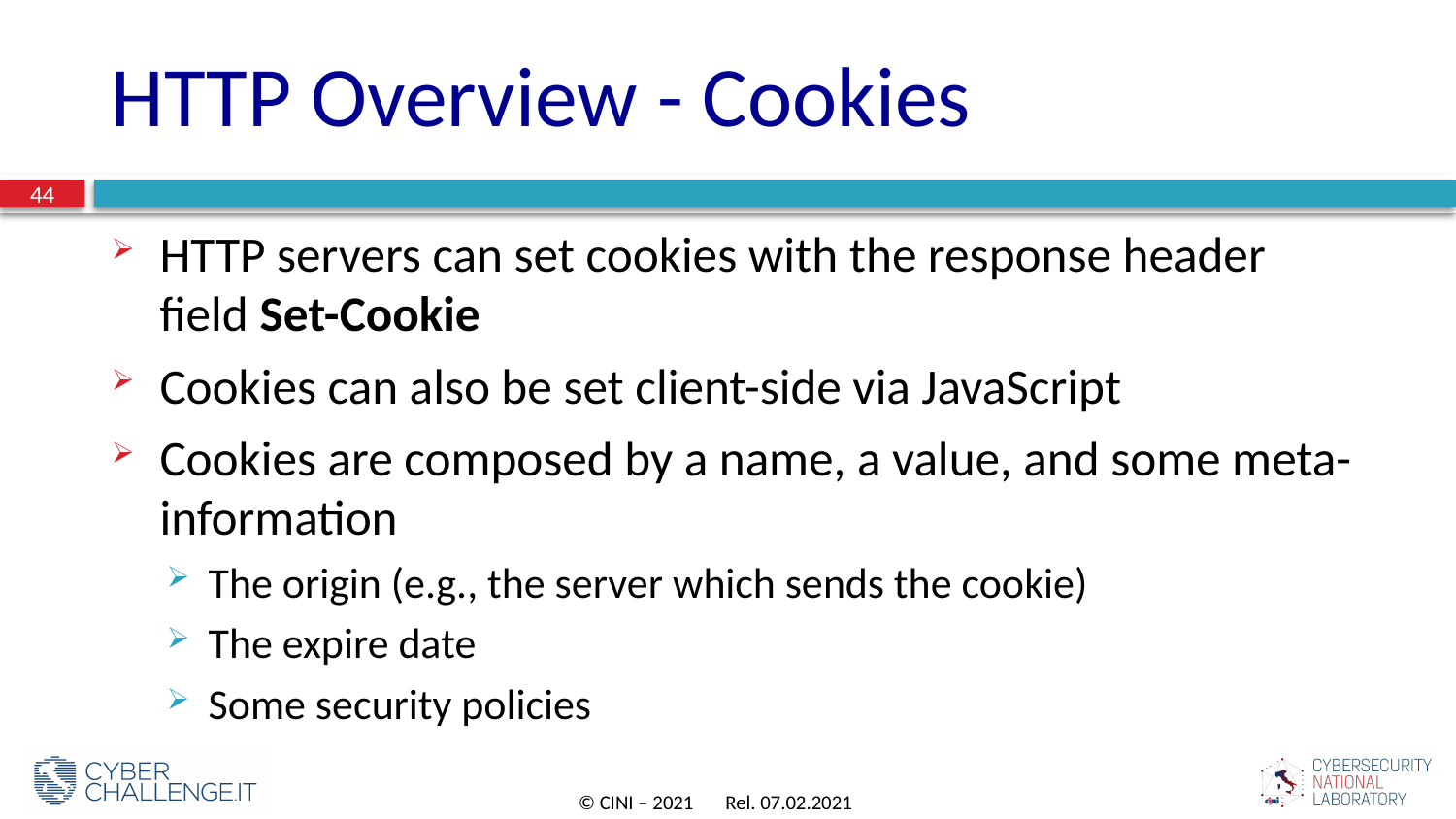

# HTTP Overview - Cookies
44
HTTP servers can set cookies with the response header field Set-Cookie
Cookies can also be set client-side via JavaScript
Cookies are composed by a name, a value, and some meta-information
The origin (e.g., the server which sends the cookie)
The expire date
Some security policies